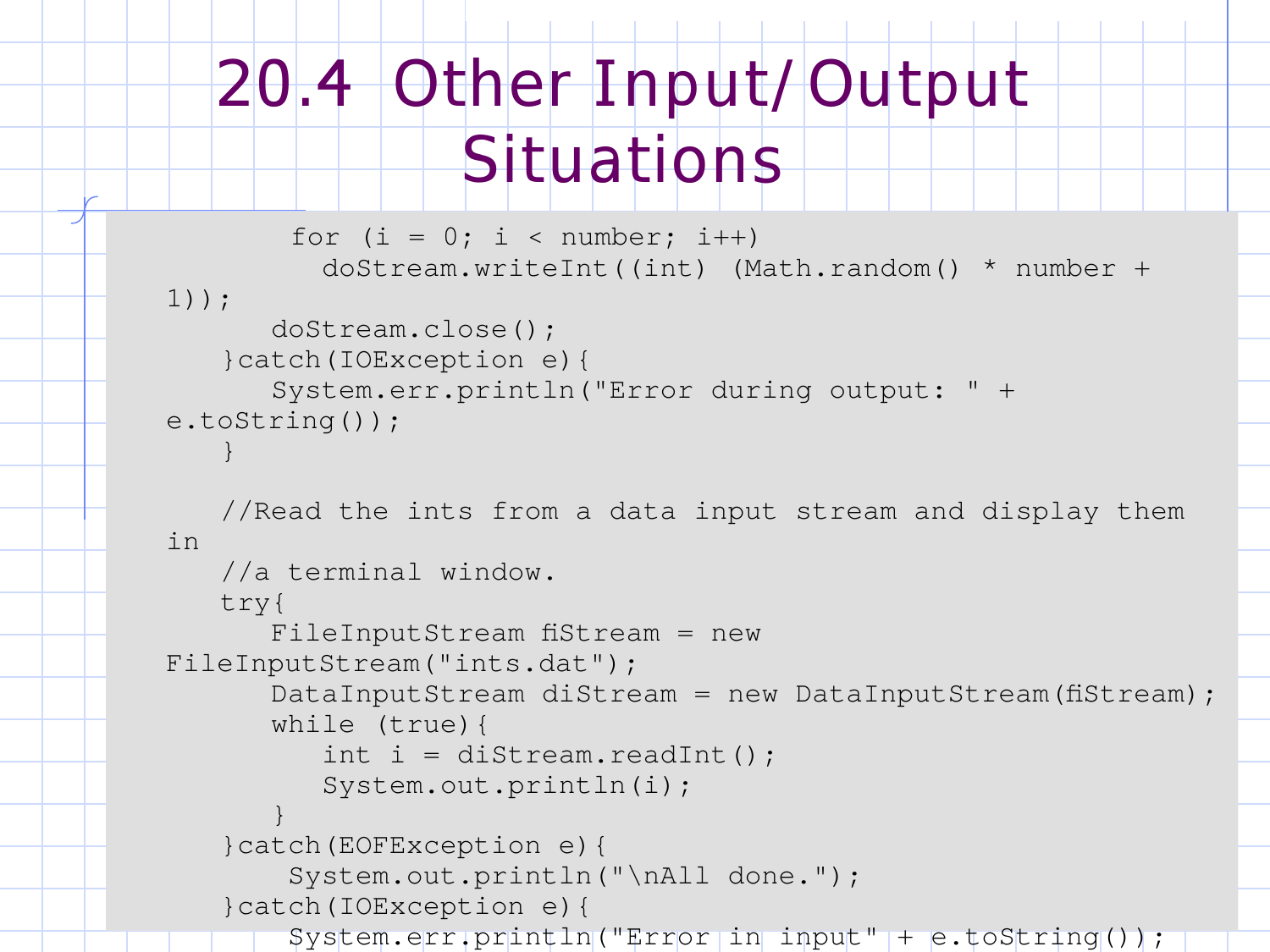

# 20.4  Other Input/Output Situations
         for (i = 0; i < number; i++)
            doStream.writeInt((int) (Math.random() * number + 1));
         doStream.close();
      }catch(IOException e){
         System.err.println("Error during output: " + e.toString());
      }

      //Read the ints from a data input stream and display them in
      //a terminal window.
      try{
         FileInputStream fiStream = new FileInputStream("ints.dat");
         DataInputStream diStream = new DataInputStream(fiStream);
         while (true){
            int i = diStream.readInt();
            System.out.println(i);
         }
      }catch(EOFException e){
          System.out.println("\nAll done.");
      }catch(IOException e){
          System.err.println("Error in input" + e.toString());
      }
   }
 }